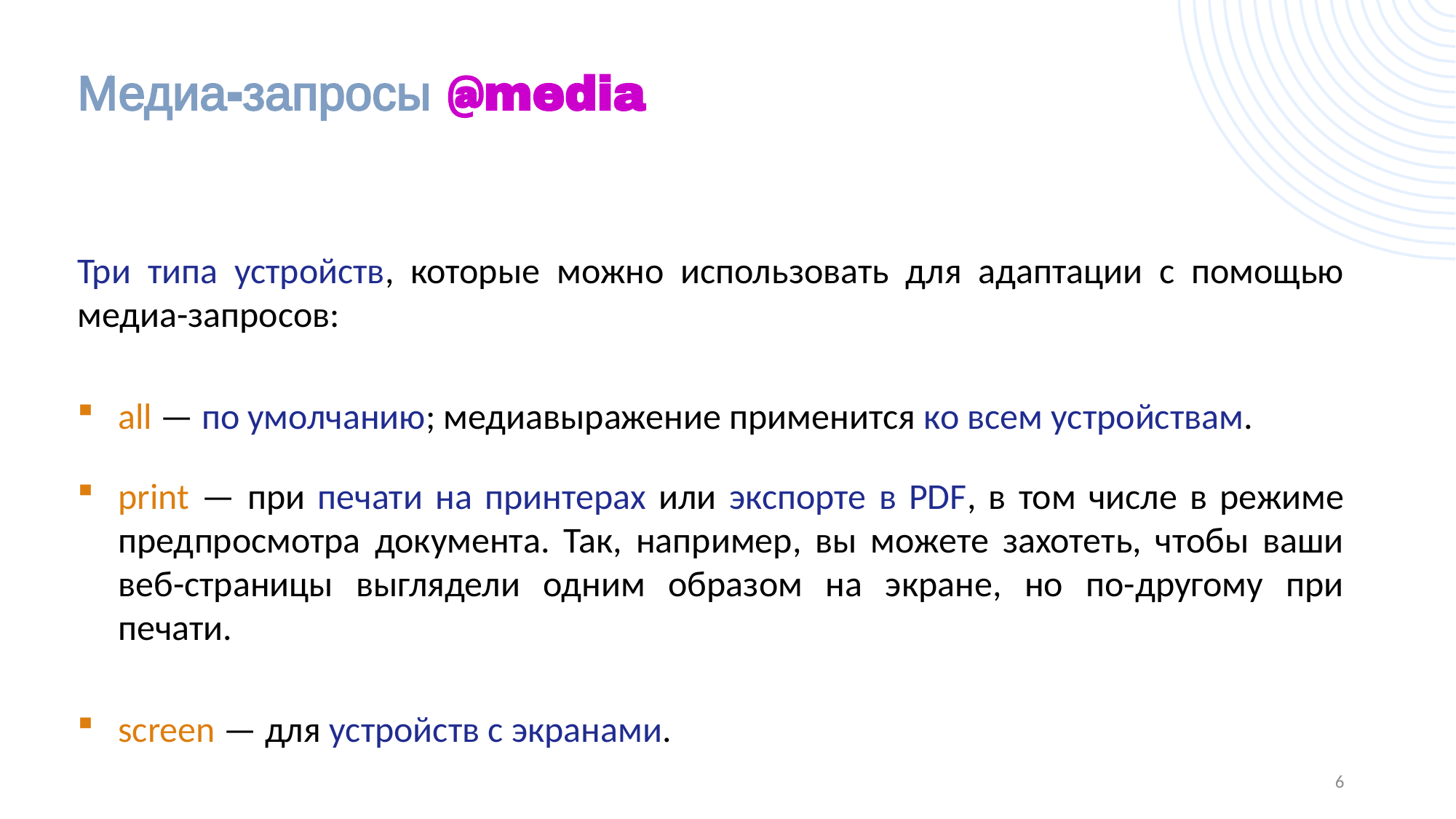

# Медиа-запросы @media
Три типа устройств, которые можно использовать для адаптации с помощью медиа-запросов:
all — по умолчанию; медиавыражение применится ко всем устройствам.
print — при печати на принтерах или экспорте в PDF, в том числе в режиме предпросмотра документа. Так, например, вы можете захотеть, чтобы ваши веб-страницы выглядели одним образом на экране, но по-другому при печати.
screen — для устройств с экранами.

6